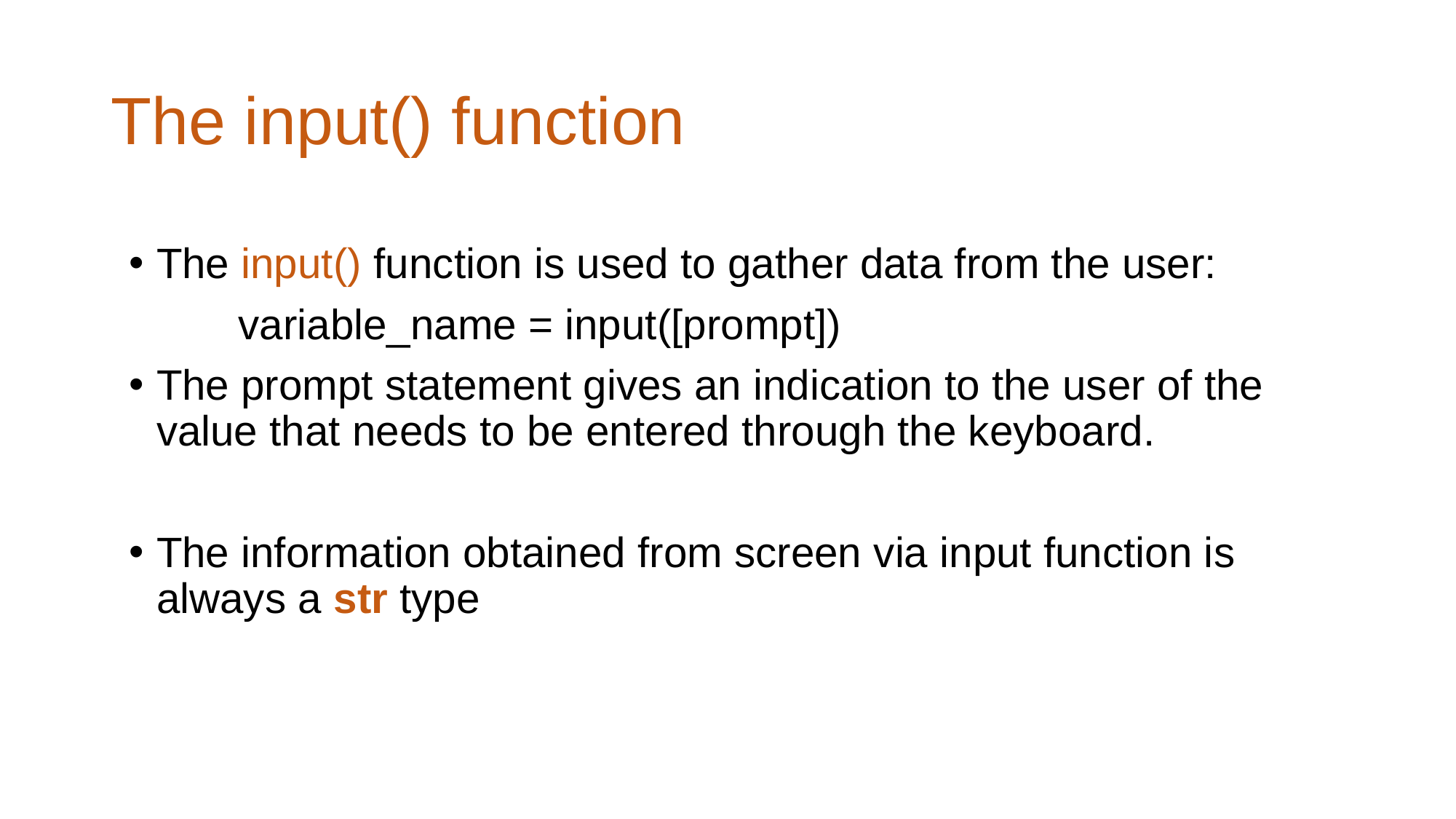

# The input() function
The input() function is used to gather data from the user:
	variable_name = input([prompt])
The prompt statement gives an indication to the user of the value that needs to be entered through the keyboard.

The information obtained from screen via input function is always a str type